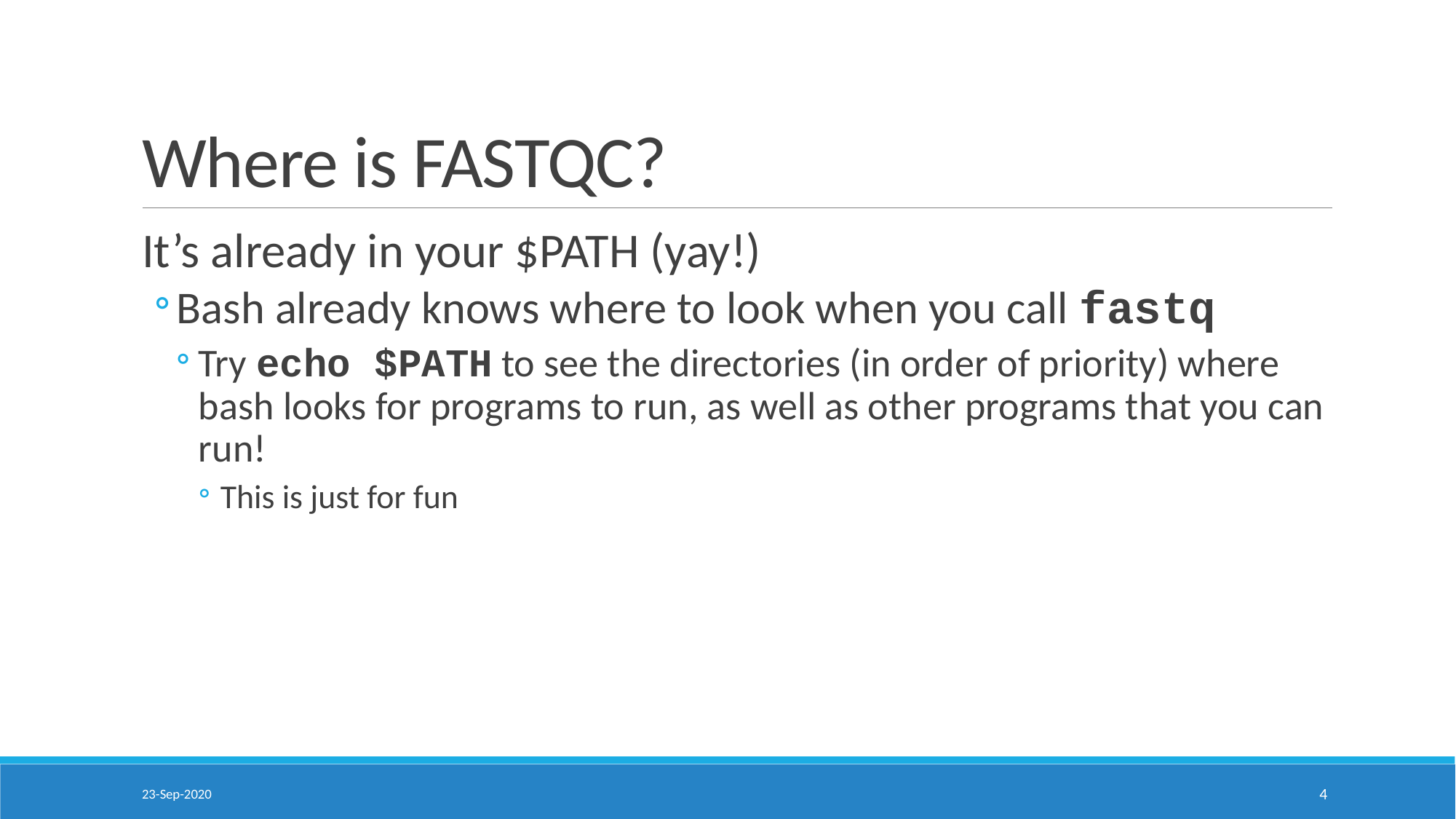

# Where is FASTQC?
It’s already in your $PATH (yay!)
Bash already knows where to look when you call fastq
Try echo $PATH to see the directories (in order of priority) where bash looks for programs to run, as well as other programs that you can run!
This is just for fun

23-Sep-2020
4